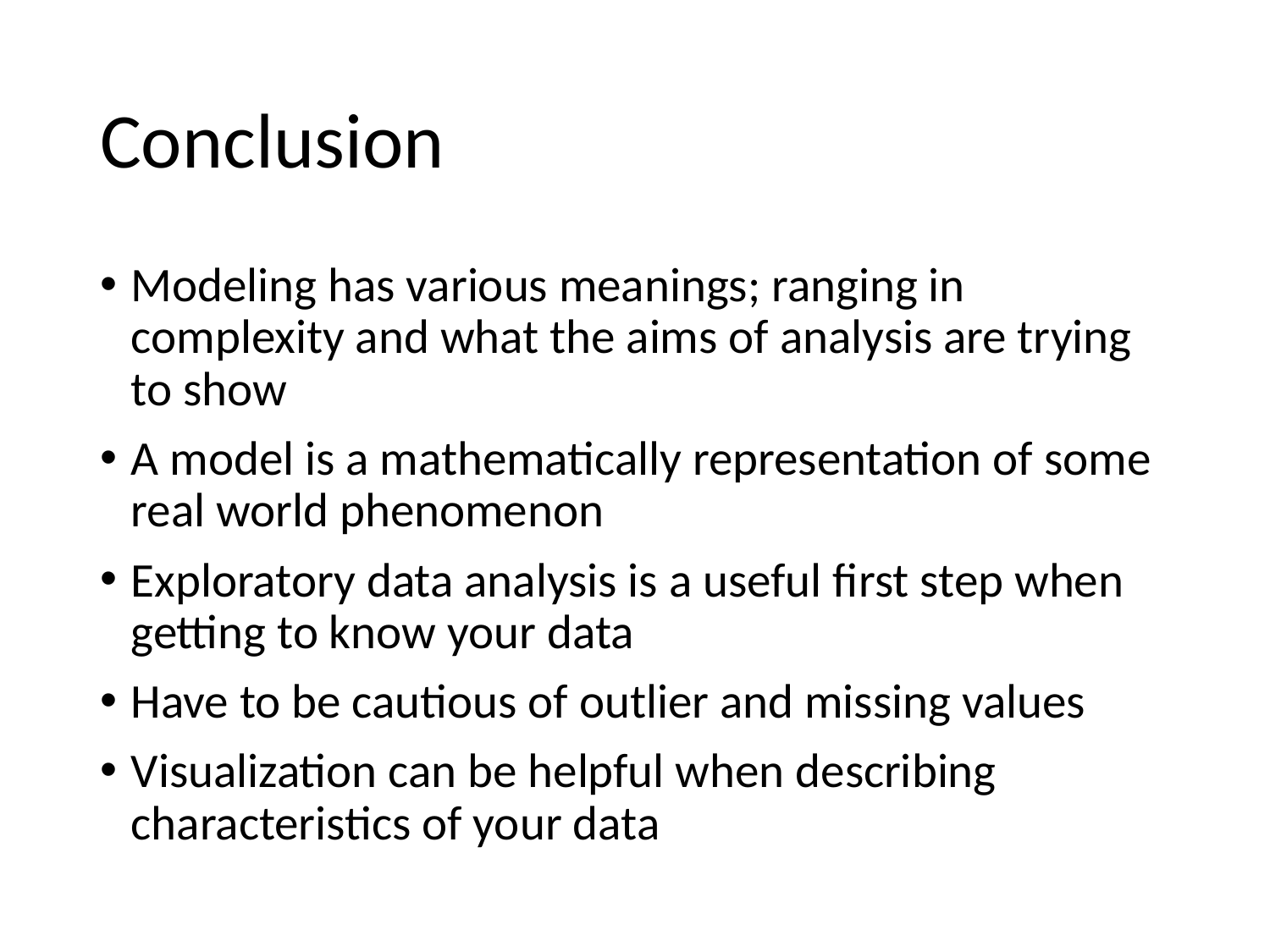

# Conclusion
Modeling has various meanings; ranging in complexity and what the aims of analysis are trying to show
A model is a mathematically representation of some real world phenomenon
Exploratory data analysis is a useful first step when getting to know your data
Have to be cautious of outlier and missing values
Visualization can be helpful when describing characteristics of your data